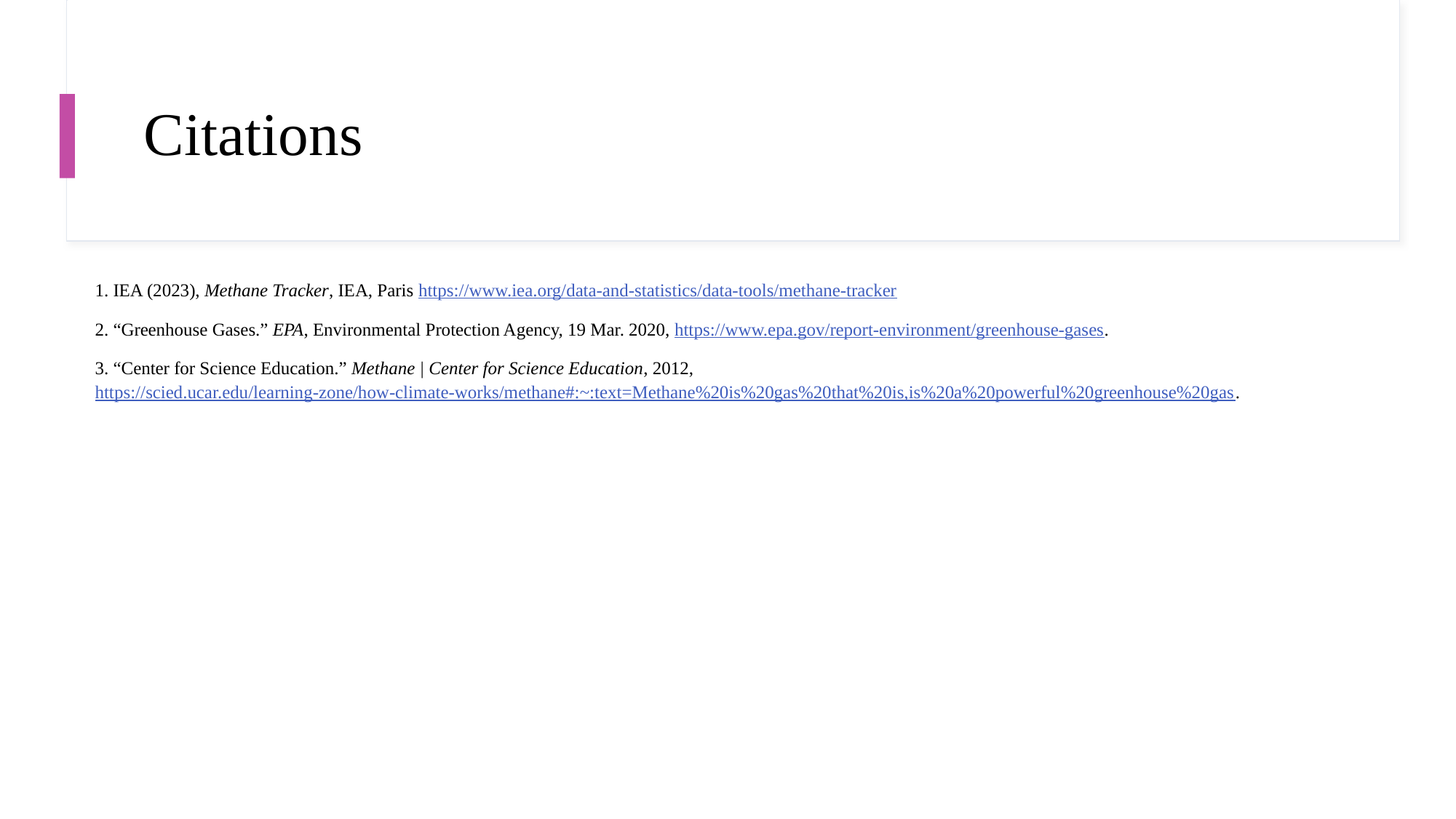

# Citations
1. IEA (2023), Methane Tracker, IEA, Paris https://www.iea.org/data-and-statistics/data-tools/methane-tracker
2. “Greenhouse Gases.” EPA, Environmental Protection Agency, 19 Mar. 2020, https://www.epa.gov/report-environment/greenhouse-gases.
3. “Center for Science Education.” Methane | Center for Science Education, 2012, https://scied.ucar.edu/learning-zone/how-climate-works/methane#:~:text=Methane%20is%20gas%20that%20is,is%20a%20powerful%20greenhouse%20gas.